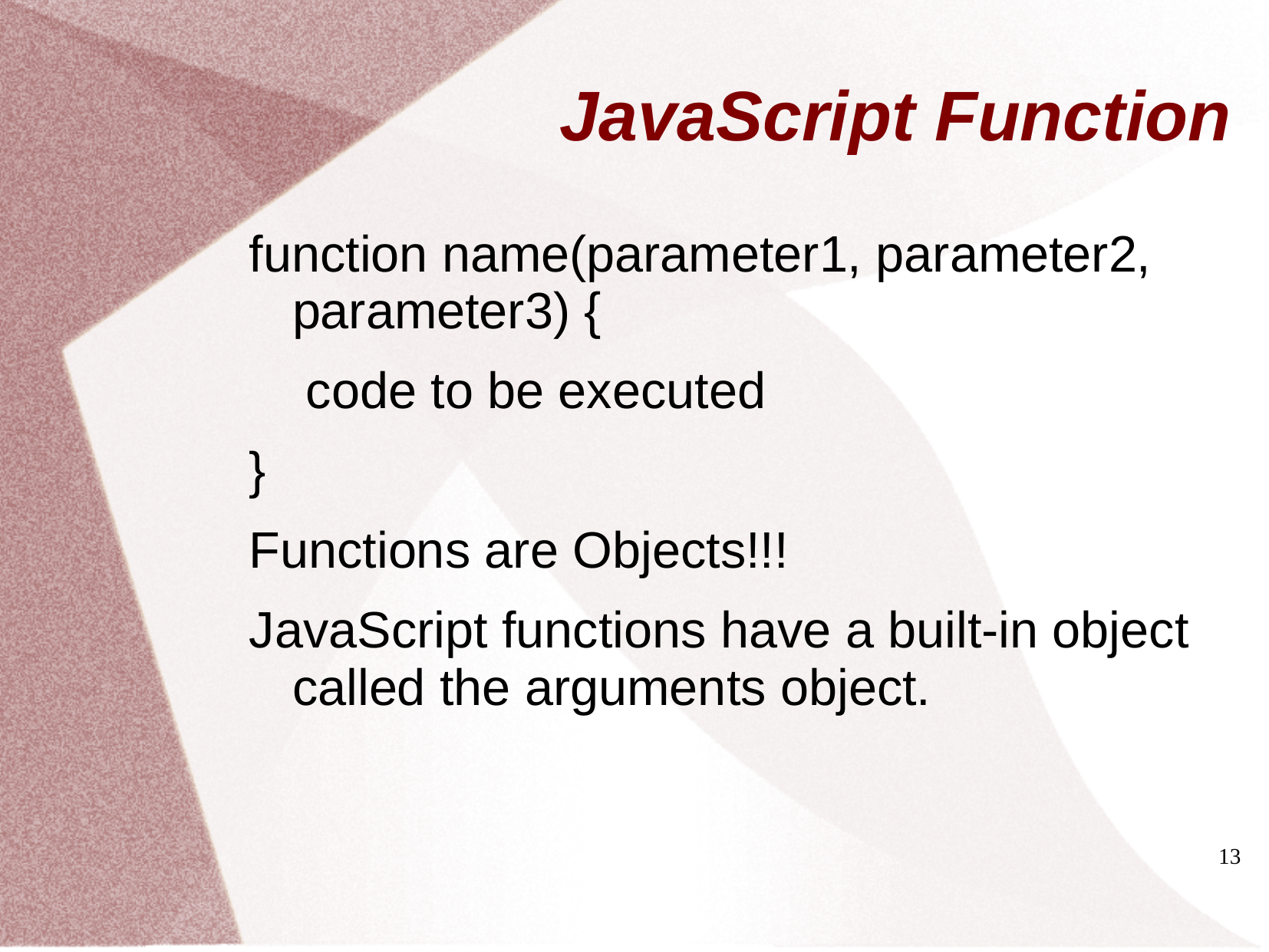

# JavaScript Function
function name(parameter1, parameter2, parameter3) {
    code to be executed
}
Functions are Objects!!!
JavaScript functions have a built-in object called the arguments object.
13